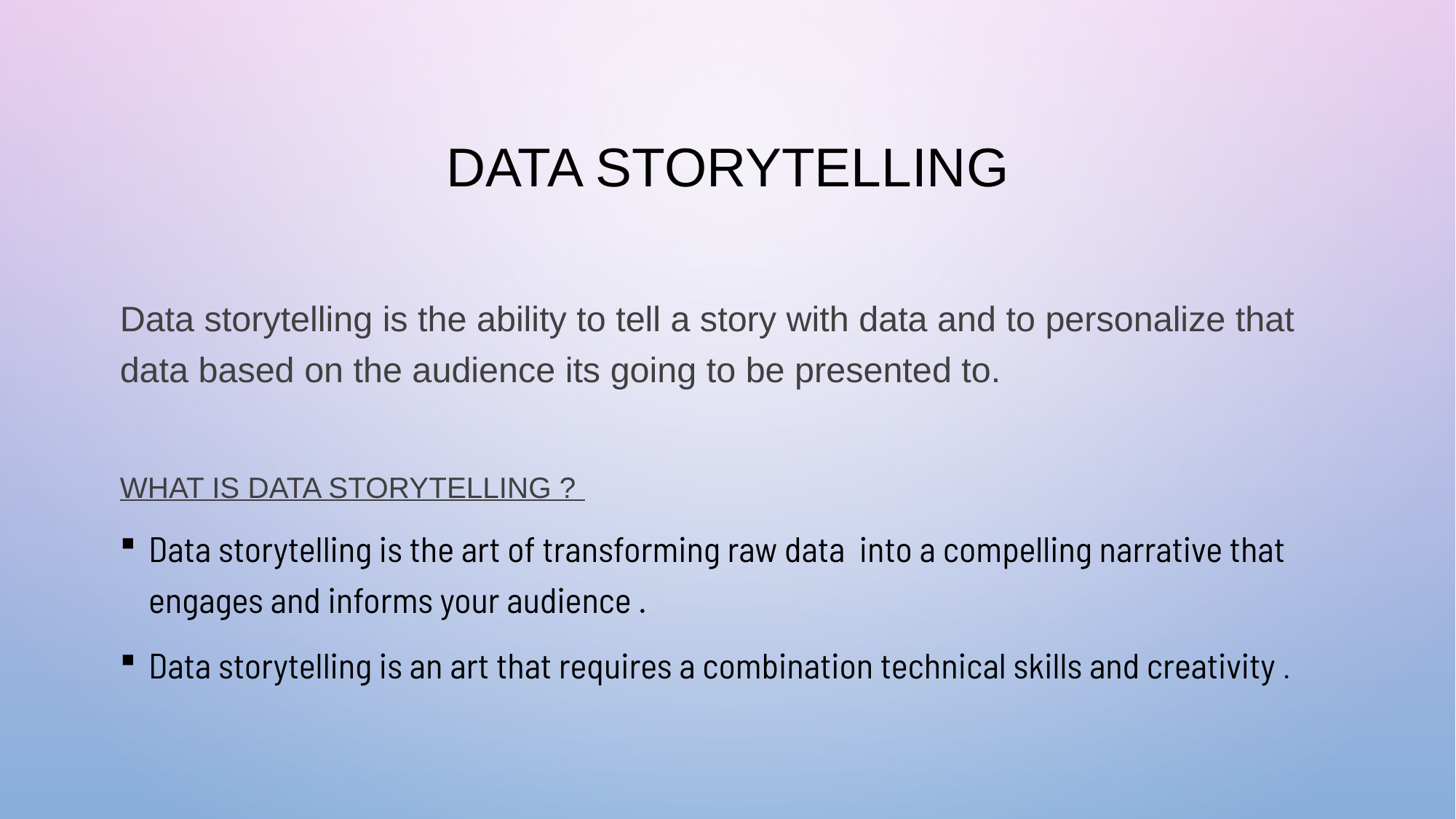

# Data storytelling
Data storytelling is the ability to tell a story with data and to personalize that data based on the audience its going to be presented to.

What is Data Storytelling ?
Data storytelling is the art of transforming raw data  into a compelling narrative that engages and informs your audience .
Data storytelling is an art that requires a combination technical skills and creativity .